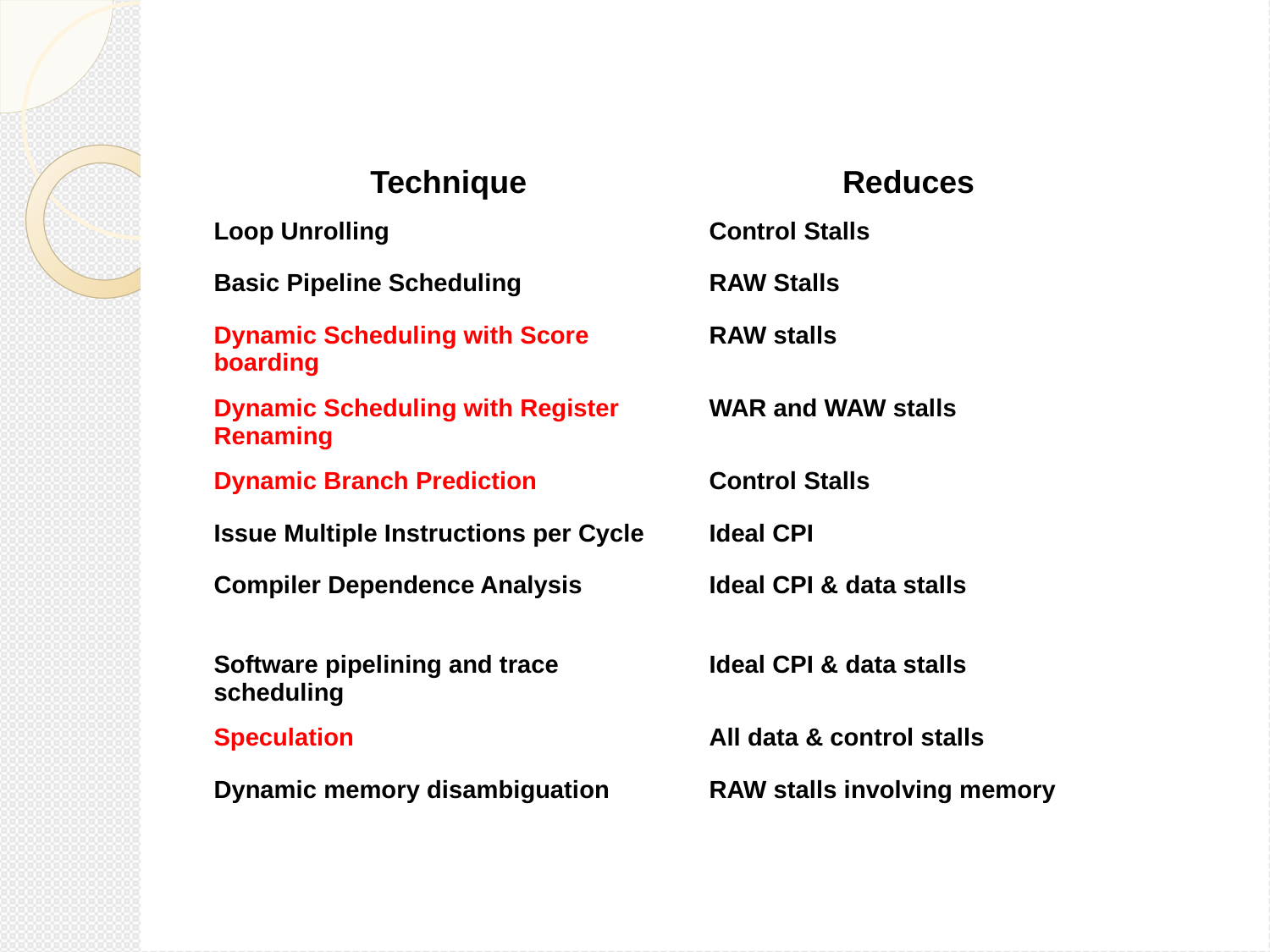

| Technique | Reduces |
| --- | --- |
| Loop Unrolling | Control Stalls |
| Basic Pipeline Scheduling | RAW Stalls |
| Dynamic Scheduling with Score boarding | RAW stalls |
| Dynamic Scheduling with Register Renaming | WAR and WAW stalls |
| Dynamic Branch Prediction | Control Stalls |
| Issue Multiple Instructions per Cycle | Ideal CPI |
| Compiler Dependence Analysis | Ideal CPI & data stalls |
| Software pipelining and trace scheduling | Ideal CPI & data stalls |
| Speculation | All data & control stalls |
| Dynamic memory disambiguation | RAW stalls involving memory |